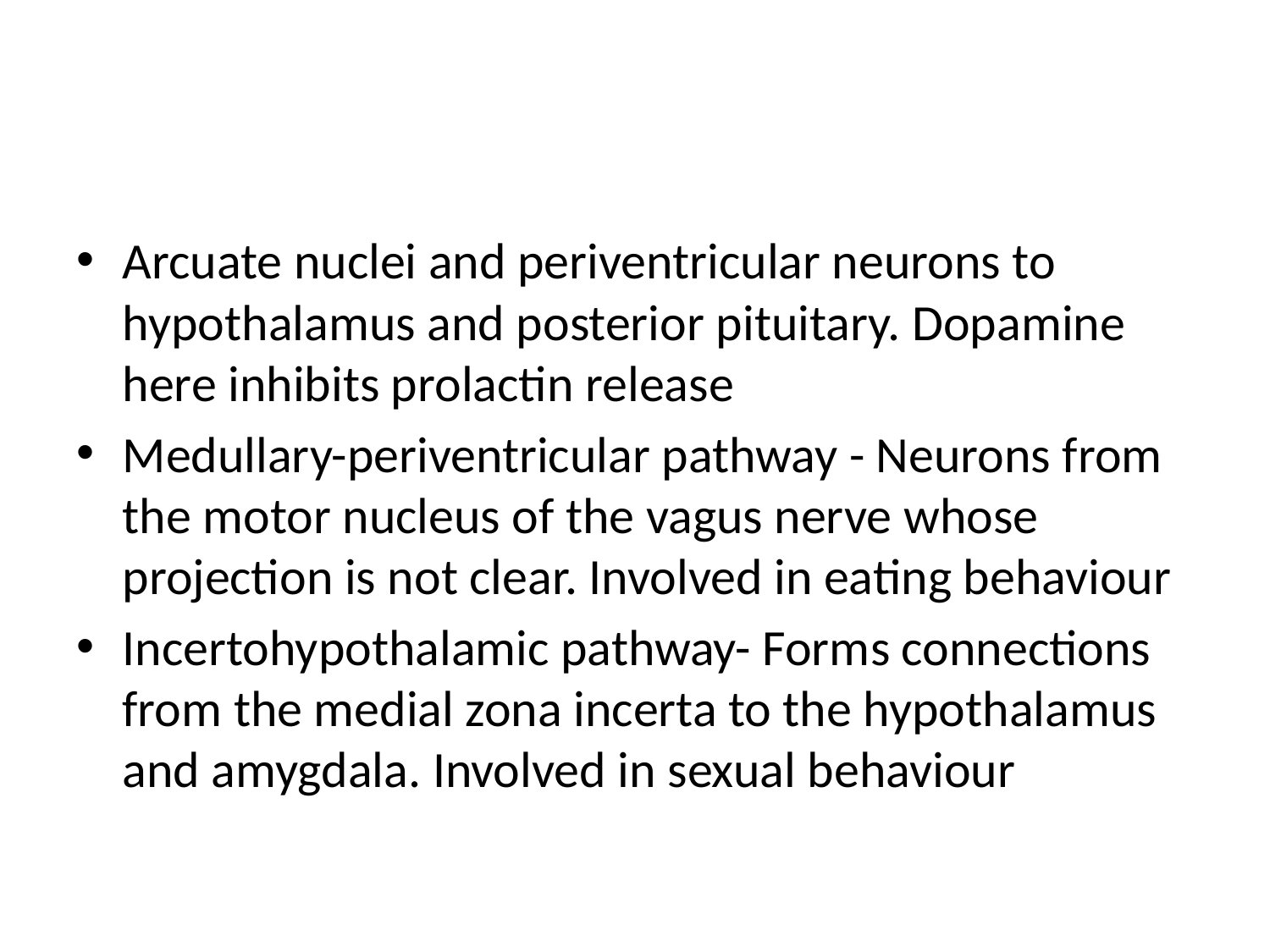

#
Arcuate nuclei and periventricular neurons to hypothalamus and posterior pituitary. Dopamine here inhibits prolactin release
Medullary-periventricular pathway - Neurons from the motor nucleus of the vagus nerve whose projection is not clear. Involved in eating behaviour
Incertohypothalamic pathway- Forms connections from the medial zona incerta to the hypothalamus and amygdala. Involved in sexual behaviour